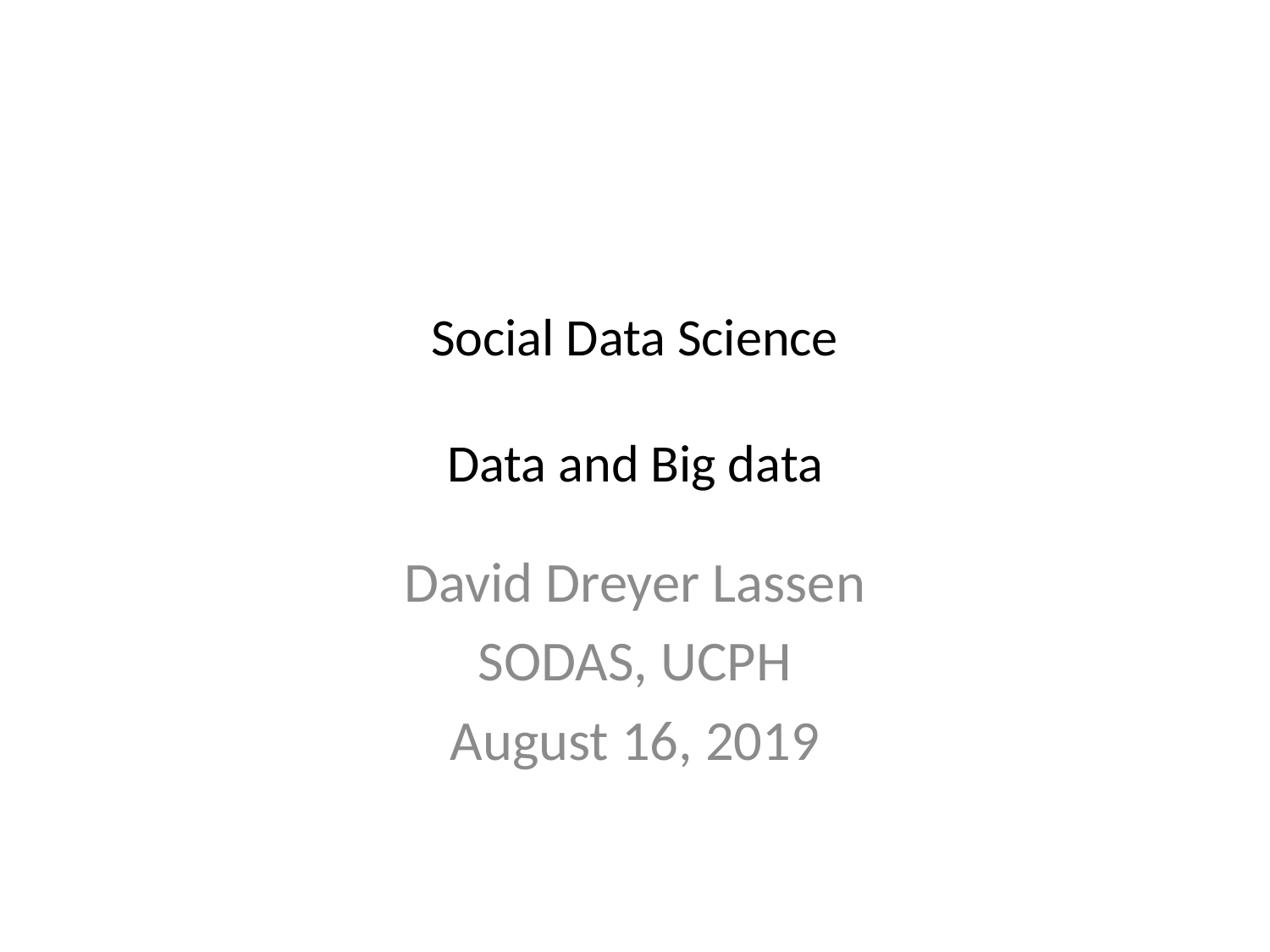

# Social Data Science Data and Big data
David Dreyer Lassen
SODAS, UCPH
August 16, 2019